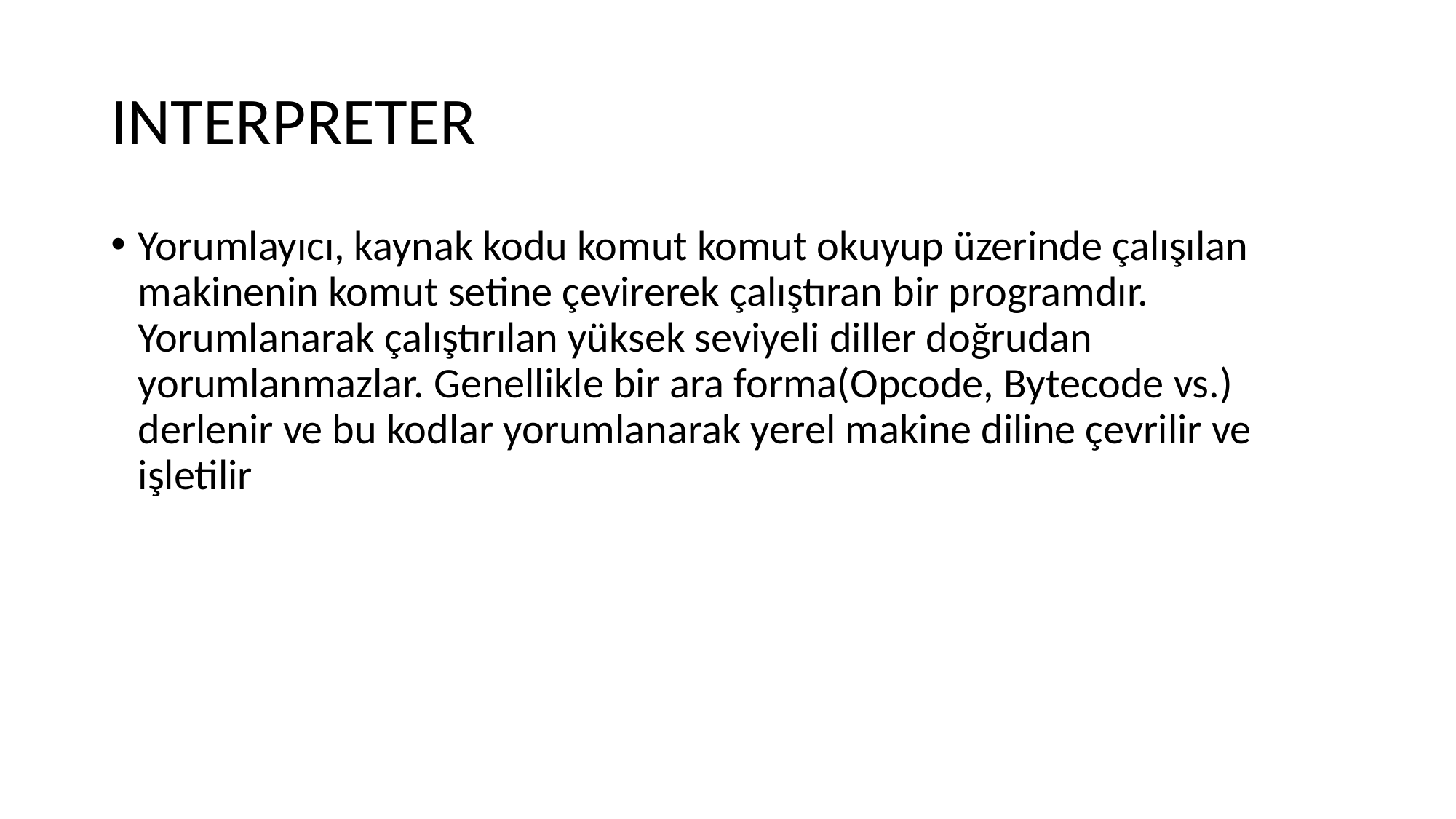

# INTERPRETER
Yorumlayıcı, kaynak kodu komut komut okuyup üzerinde çalışılan makinenin komut setine çevirerek çalıştıran bir programdır. Yorumlanarak çalıştırılan yüksek seviyeli diller doğrudan yorumlanmazlar. Genellikle bir ara forma(Opcode, Bytecode vs.) derlenir ve bu kodlar yorumlanarak yerel makine diline çevrilir ve işletilir